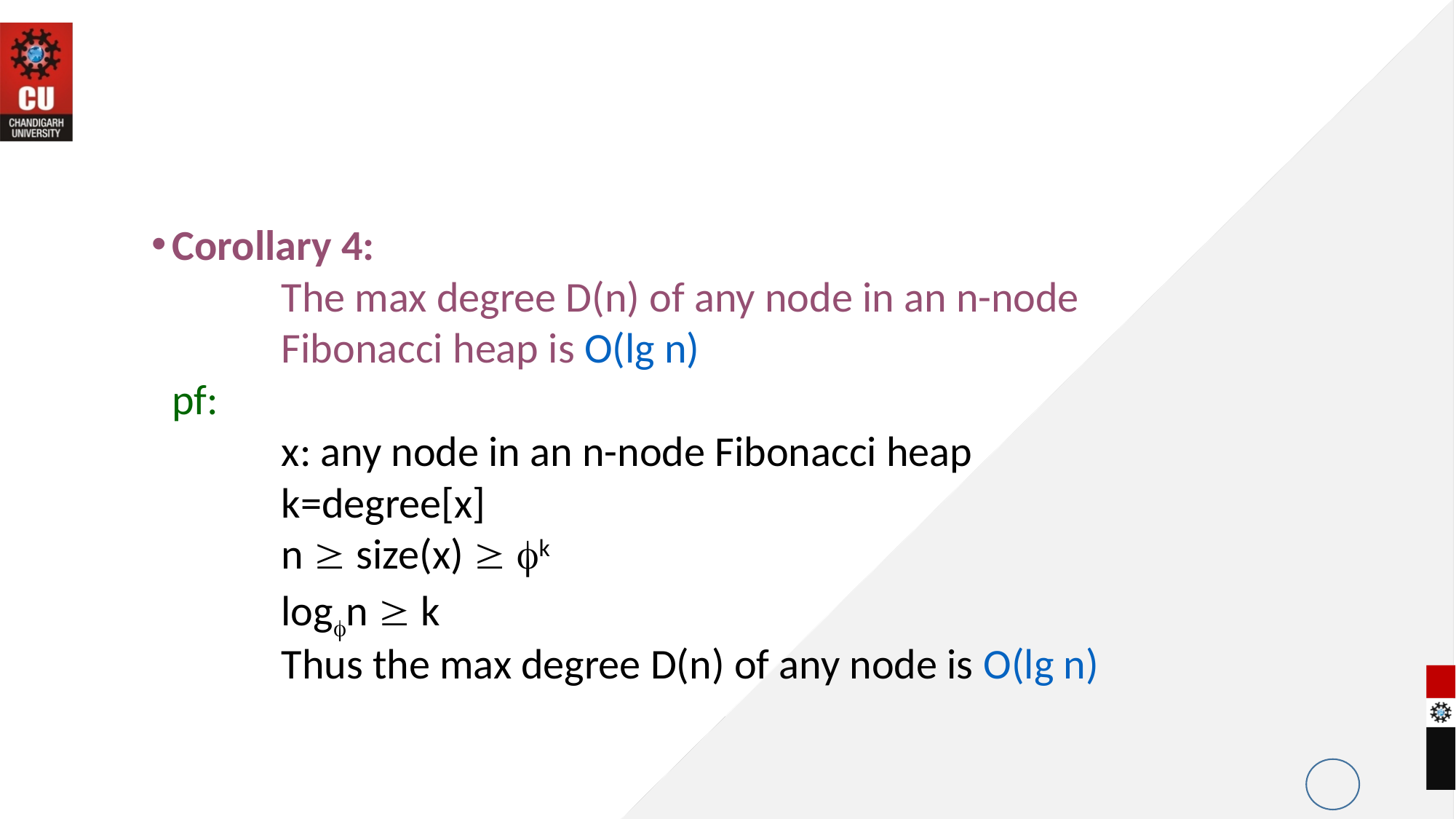

#
Corollary 4:
		The max degree D(n) of any node in an n-node
		Fibonacci heap is O(lg n)
	pf:
		x: any node in an n-node Fibonacci heap
		k=degree[x]
		n ≥ size(x) ≥ φk
		logφn ≥ k
		Thus the max degree D(n) of any node is O(lg n)